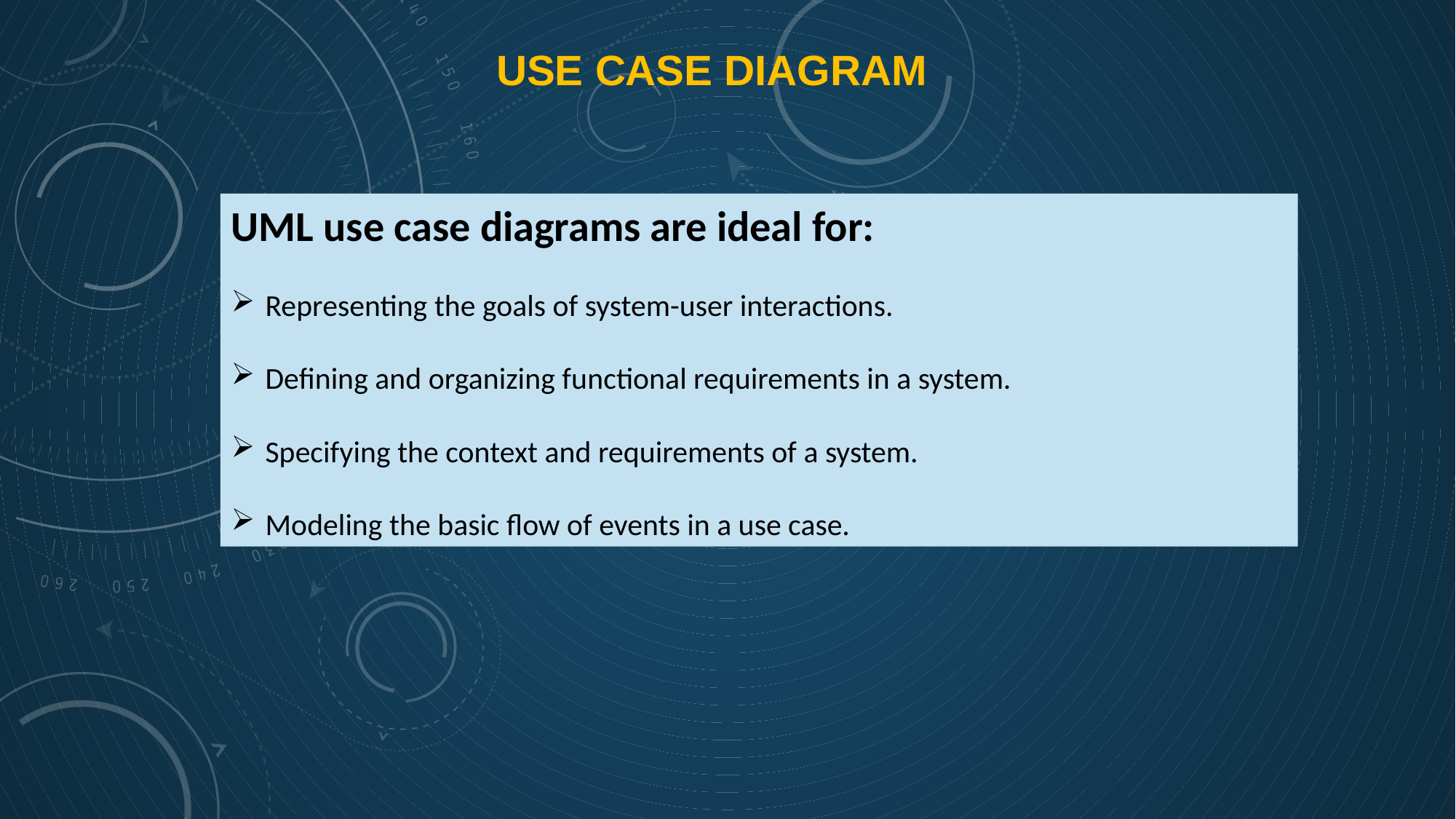

Use Case Diagram
UML use case diagrams are ideal for:

Representing the goals of system-user interactions.

Defining and organizing functional requirements in a system.

Specifying the context and requirements of a system.

Modeling the basic flow of events in a use case.